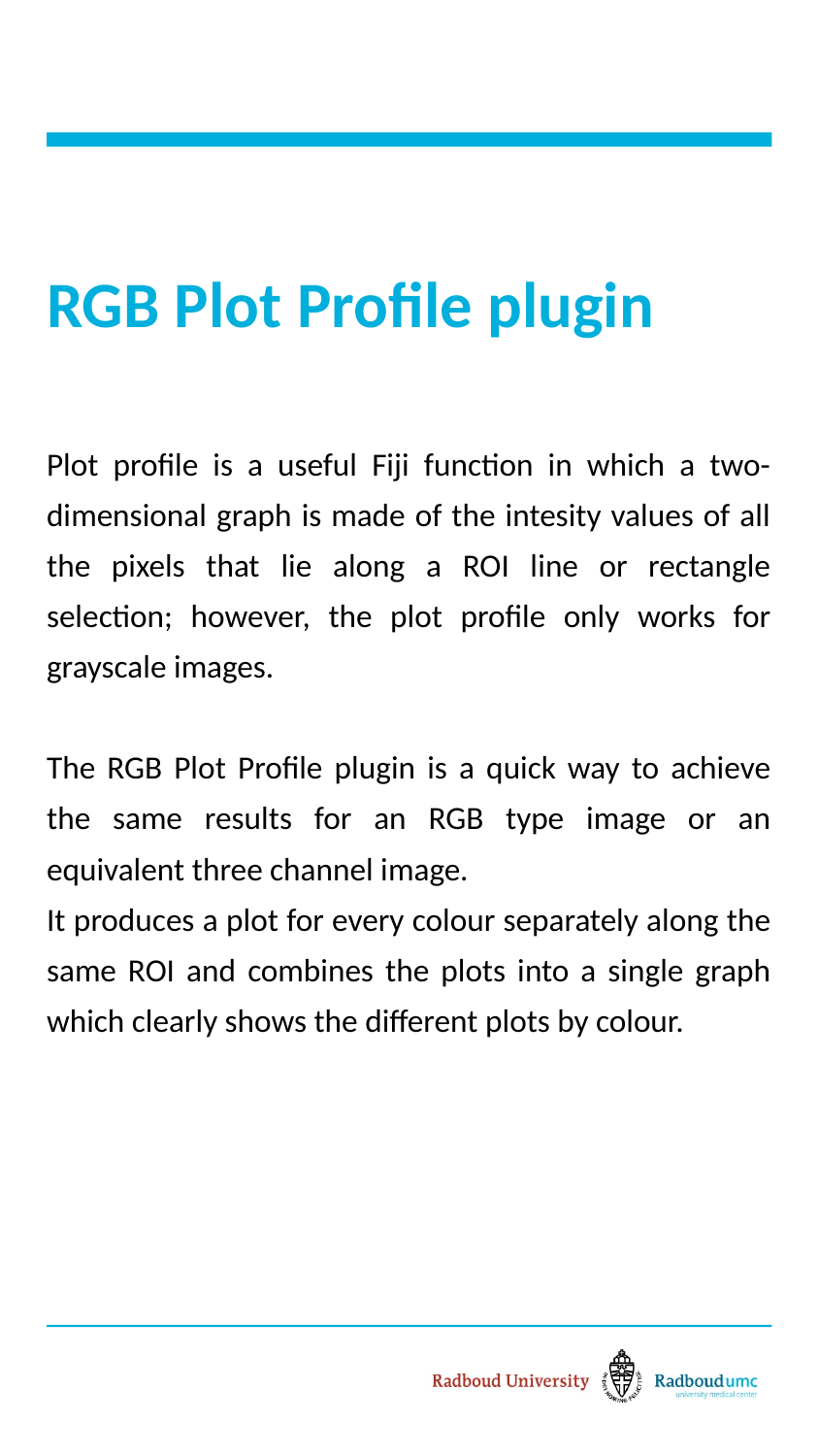

# RGB Plot Profile plugin
Plot profile is a useful Fiji function in which a two-dimensional graph is made of the intesity values of all the pixels that lie along a ROI line or rectangle selection; however, the plot profile only works for grayscale images.

The RGB Plot Profile plugin is a quick way to achieve the same results for an RGB type image or an equivalent three channel image.
It produces a plot for every colour separately along the same ROI and combines the plots into a single graph which clearly shows the different plots by colour.